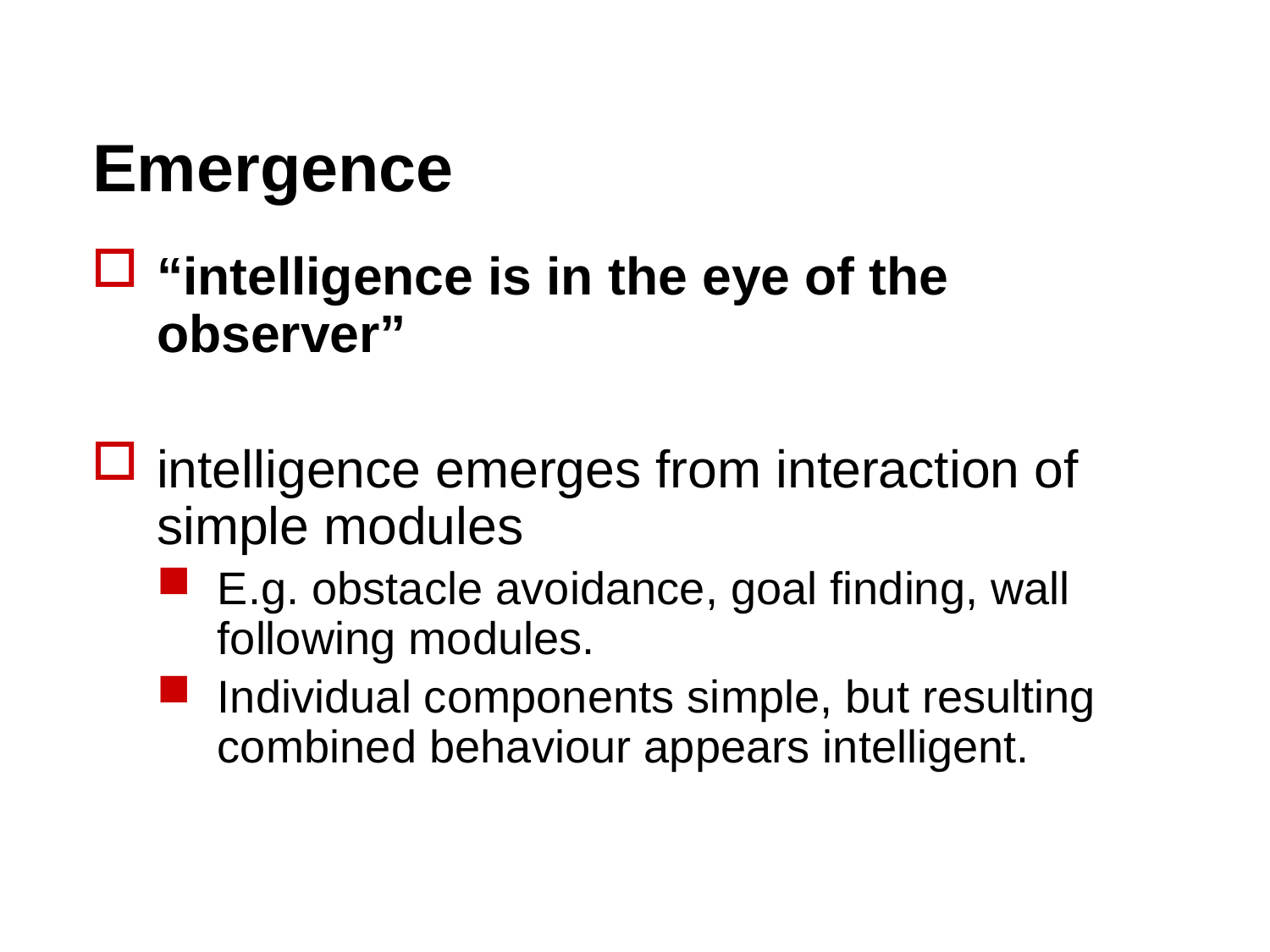

# Emergence
“intelligence is in the eye of the observer”

intelligence emerges from interaction of simple modules
E.g. obstacle avoidance, goal finding, wall following modules.
Individual components simple, but resulting combined behaviour appears intelligent.